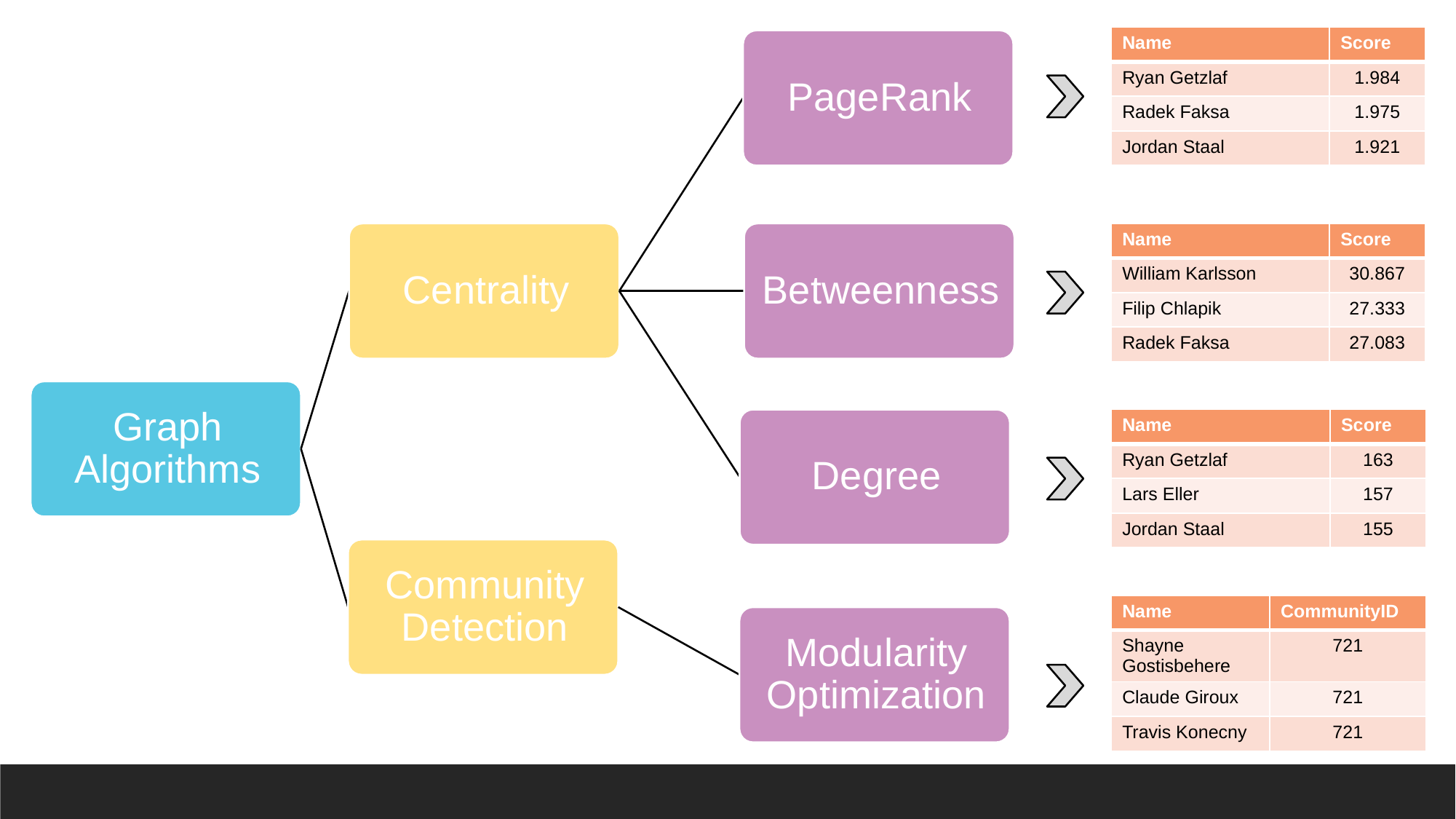

Graph Algorithms

Centrality

PageRank

Betweenness

Degree

Community Detection

Modularity Optimization
| Name | Score |
| --- | --- |
| Ryan Getzlaf | 1.984 |
| Radek Faksa | 1.975 |
| Jordan Staal | 1.921 |

| Name | Score |
| --- | --- |
| William Karlsson | 30.867 |
| Filip Chlapik | 27.333 |
| Radek Faksa | 27.083 |

| Name | Score |
| --- | --- |
| Ryan Getzlaf | 163 |
| Lars Eller | 157 |
| Jordan Staal | 155 |

| Name | CommunityID |
| --- | --- |
| Shayne Gostisbehere | 721 |
| Claude Giroux | 721 |
| Travis Konecny | 721 |